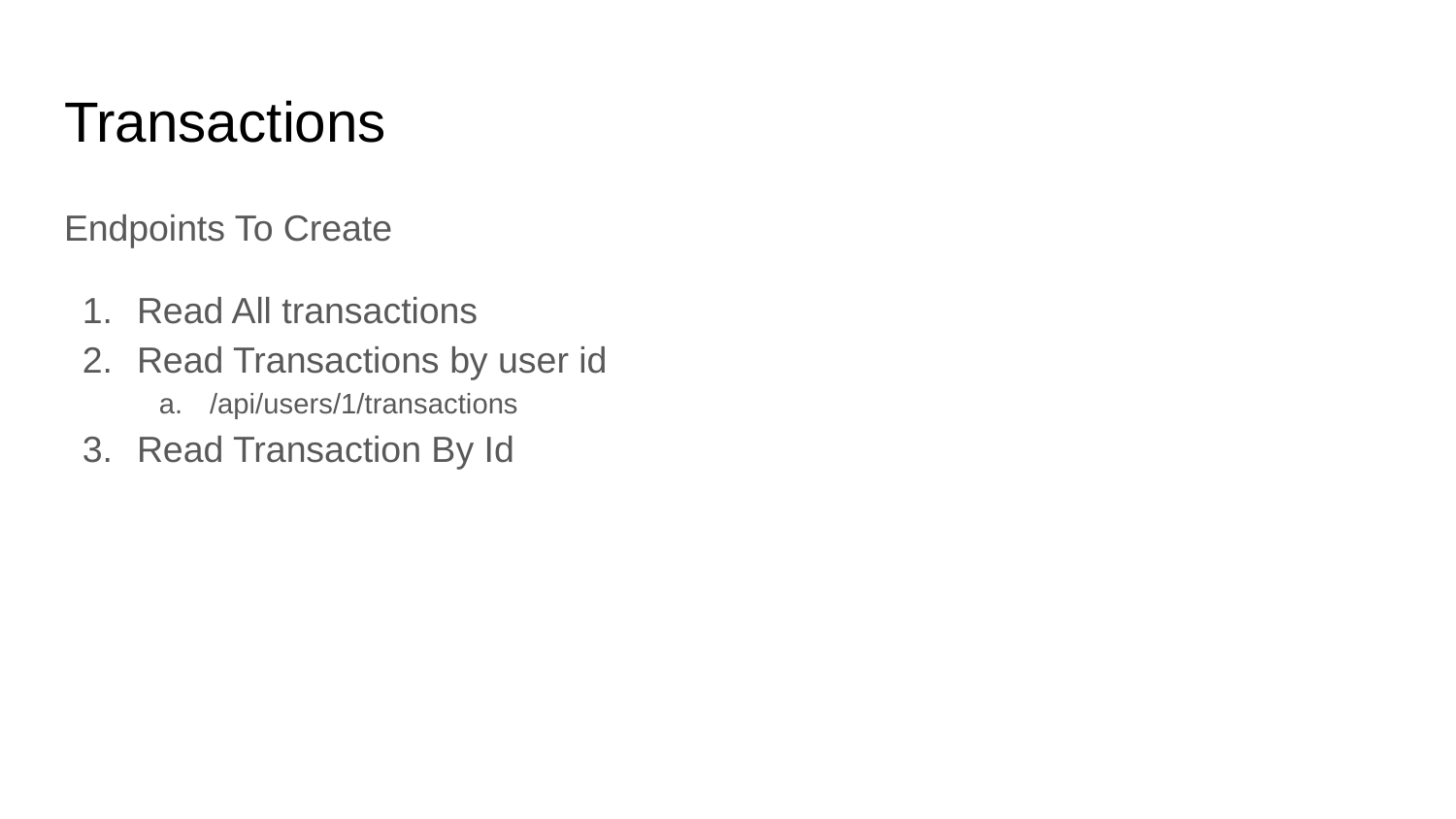

# Transactions
Endpoints To Create
Read All transactions
Read Transactions by user id
/api/users/1/transactions
Read Transaction By Id